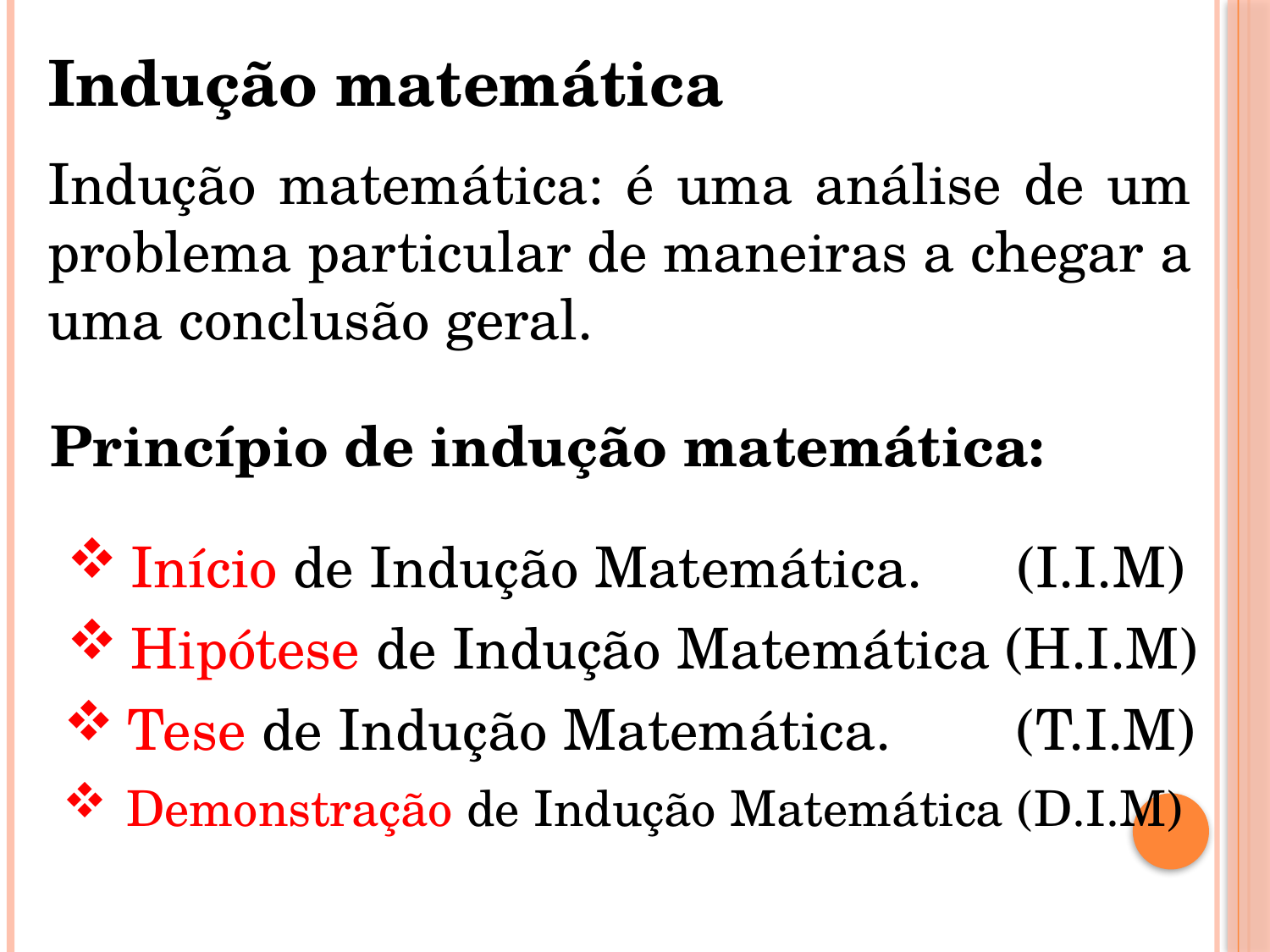

Indução matemática
Indução matemática: é uma análise de um problema particular de maneiras a chegar a uma conclusão geral.
Princípio de indução matemática:
Início de Indução Matemática.      (I.I.M)
Hipótese de Indução Matemática (H.I.M)
Tese de Indução Matemática.        (T.I.M)
Demonstração de Indução Matemática (D.I.M)